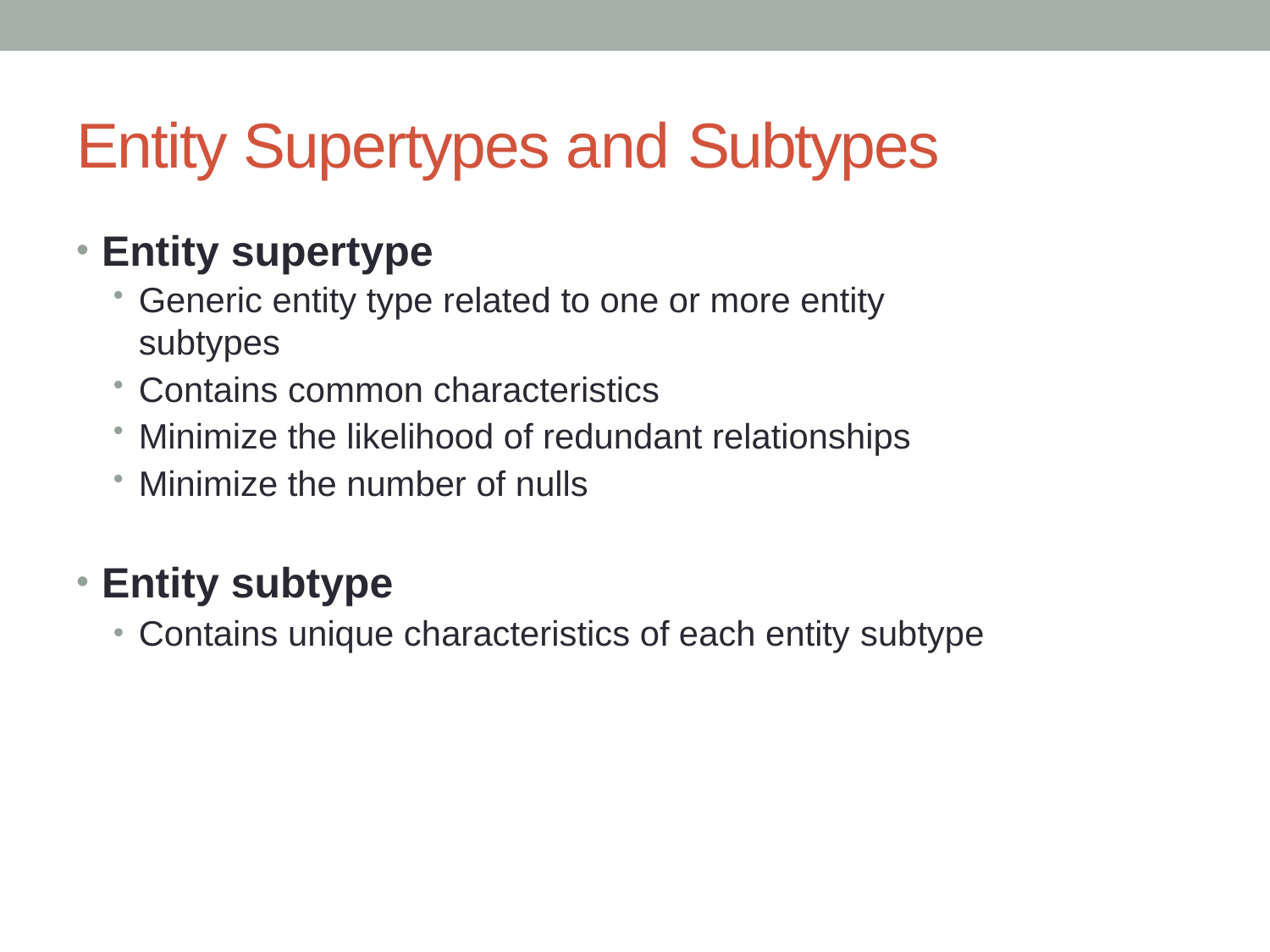

# Entity Supertypes and Subtypes
Entity supertype
Generic entity type related to one or more entity subtypes
Contains common characteristics
Minimize the likelihood of redundant relationships
Minimize the number of nulls

Entity subtype
Contains unique characteristics of each entity subtype